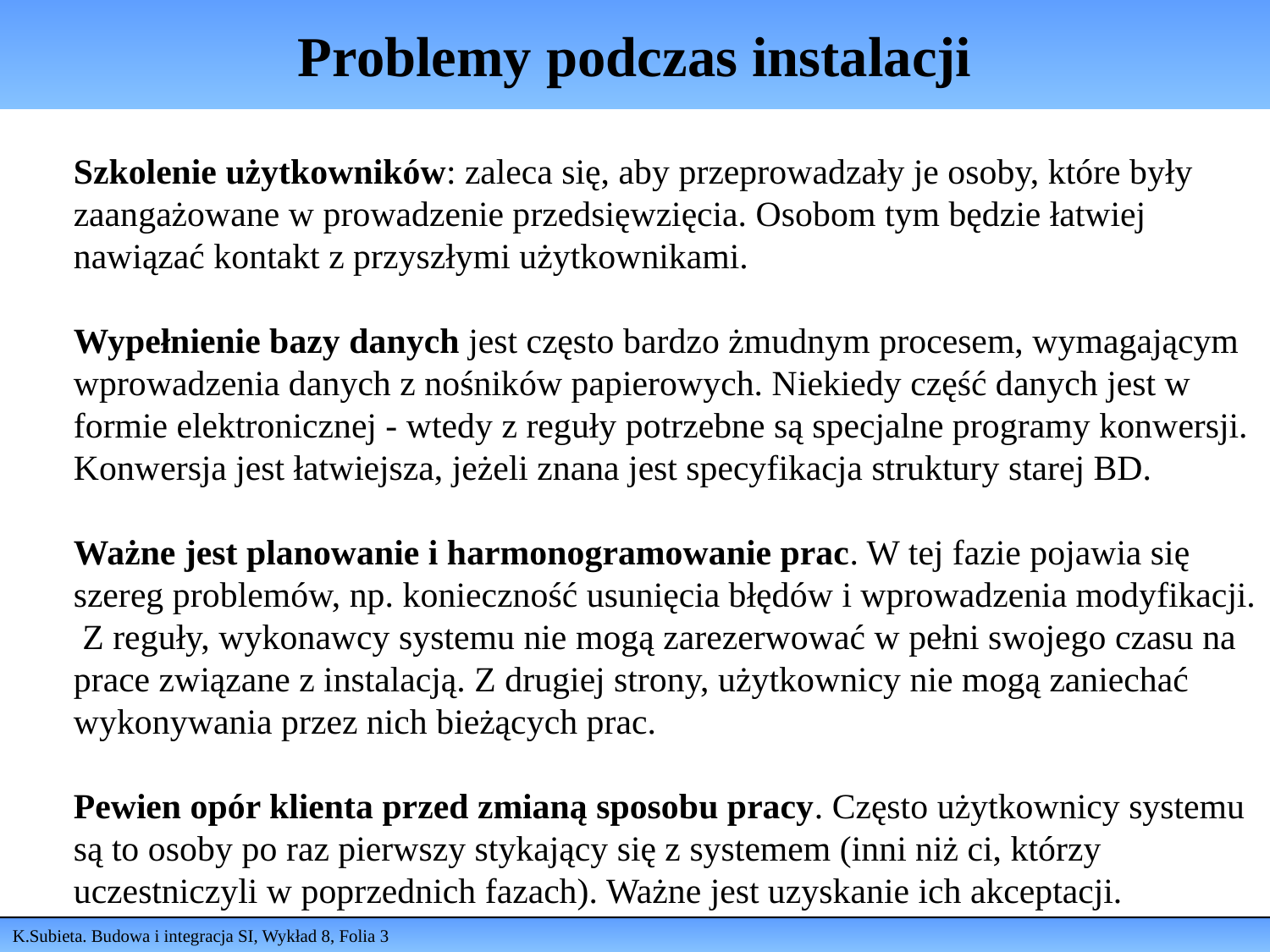

# Problemy podczas instalacji
Szkolenie użytkowników: zaleca się, aby przeprowadzały je osoby, które były zaangażowane w prowadzenie przedsięwzięcia. Osobom tym będzie łatwiej nawiązać kontakt z przyszłymi użytkownikami.

Wypełnienie bazy danych jest często bardzo żmudnym procesem, wymagającym wprowadzenia danych z nośników papierowych. Niekiedy część danych jest w formie elektronicznej - wtedy z reguły potrzebne są specjalne programy konwersji. Konwersja jest łatwiejsza, jeżeli znana jest specyfikacja struktury starej BD.

Ważne jest planowanie i harmonogramowanie prac. W tej fazie pojawia się szereg problemów, np. konieczność usunięcia błędów i wprowadzenia modyfikacji.  Z reguły, wykonawcy systemu nie mogą zarezerwować w pełni swojego czasu na prace związane z instalacją. Z drugiej strony, użytkownicy nie mogą zaniechać wykonywania przez nich bieżących prac.

Pewien opór klienta przed zmianą sposobu pracy. Często użytkownicy systemu są to osoby po raz pierwszy stykający się z systemem (inni niż ci, którzy uczestniczyli w poprzednich fazach). Ważne jest uzyskanie ich akceptacji.